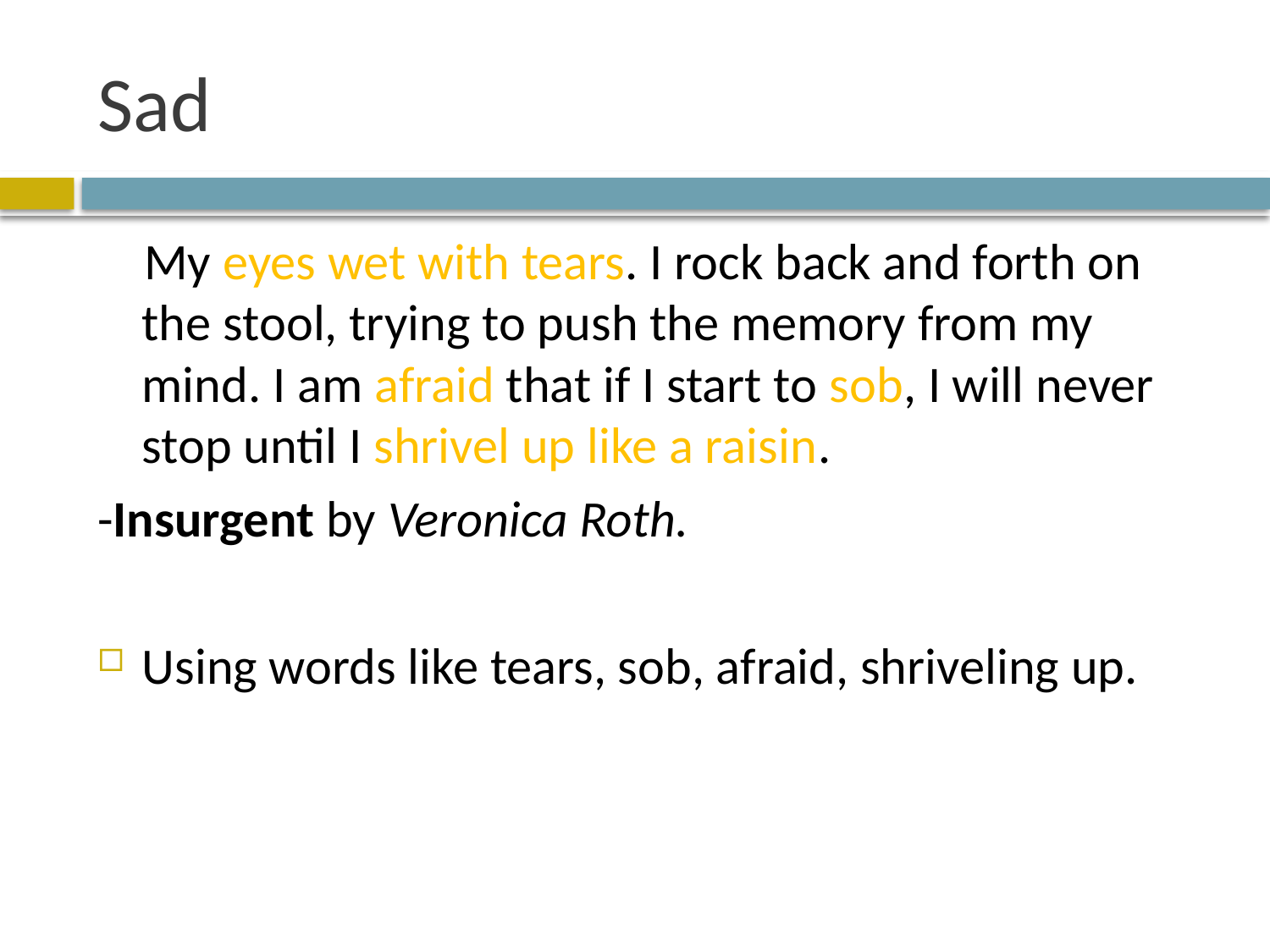

# Sad
    My eyes wet with tears. I rock back and forth on the stool, trying to push the memory from my mind. I am afraid that if I start to sob, I will never stop until I shrivel up like a raisin.
-Insurgent by Veronica Roth.

Using words like tears, sob, afraid, shriveling up.